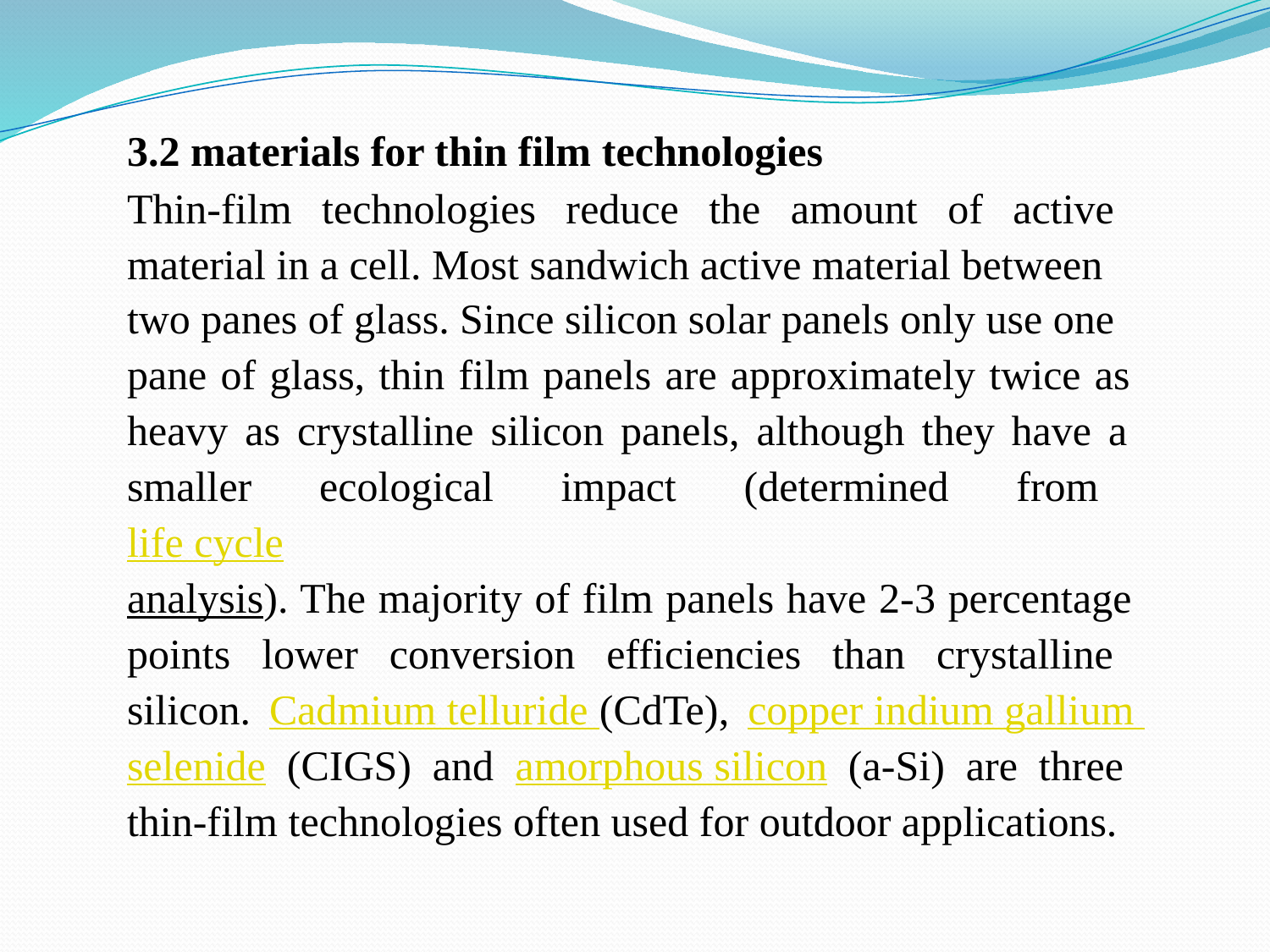

3.2 materials for thin film technologies
Thin-film technologies reduce the amount of active  material in a cell. Most sandwich active material between
two panes of glass. Since silicon solar panels only use one
pane of glass, thin film panels are approximately twice as  heavy as crystalline silicon panels, although they have a  smaller   ecological   impact   (determined   from   life cycle
analysis). The majority of film panels have 2-3 percentage  points lower conversion efficiencies than crystalline  silicon. Cadmium telluride (CdTe), copper indium gallium  selenide (CIGS) and amorphous silicon (a-Si) are three  thin-film technologies often used for outdoor applications.